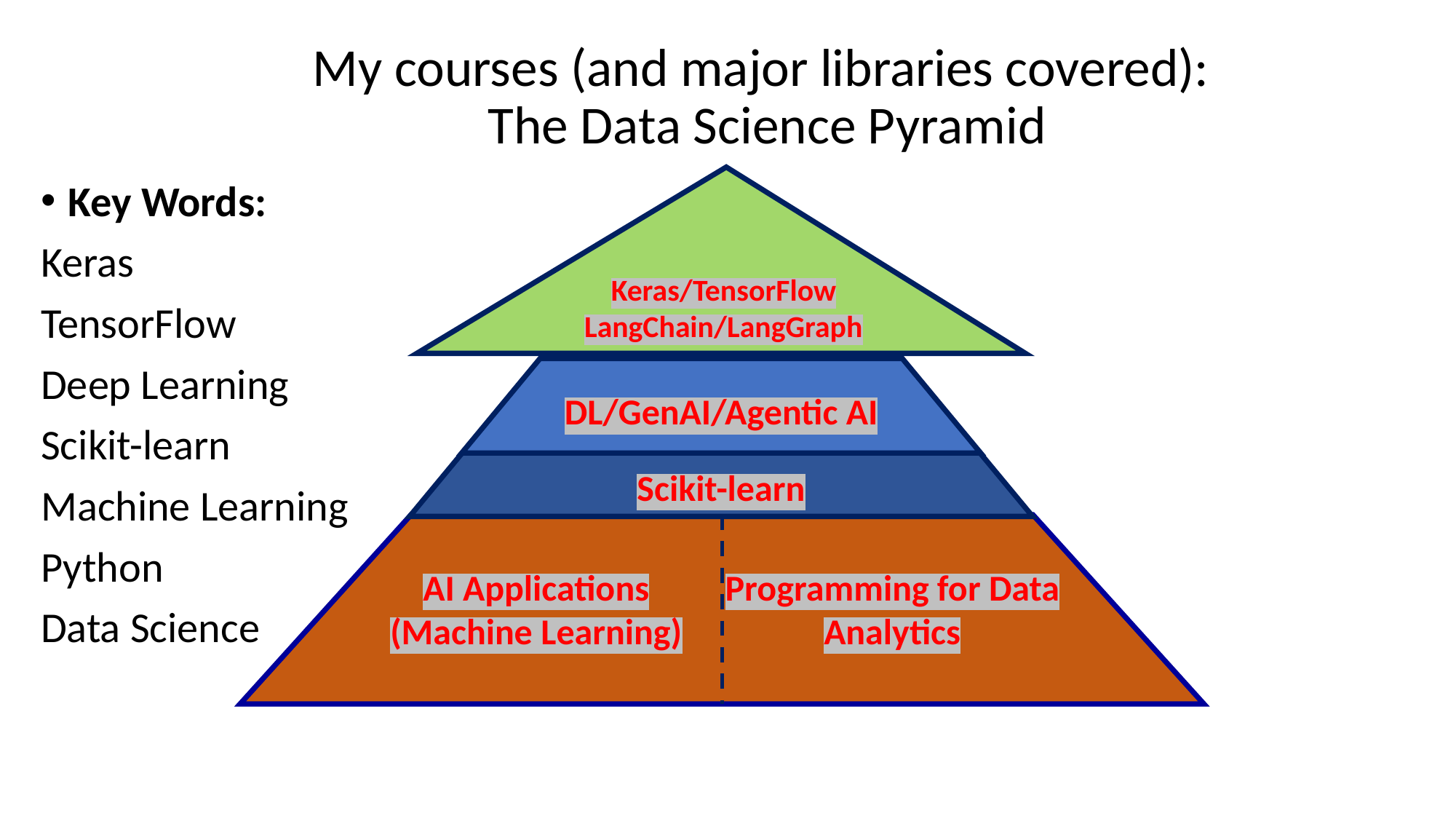

# My courses (and major libraries covered): The Data Science Pyramid
Keras/TensorFlow
LangChain/LangGraph
Key Words:
Keras
TensorFlow
Deep Learning
Scikit-learn
Machine Learning
Python
Data Science
DL/GenAI/Agentic AI
Scikit-learn

AI Applications (Machine Learning)
Programming for Data Analytics